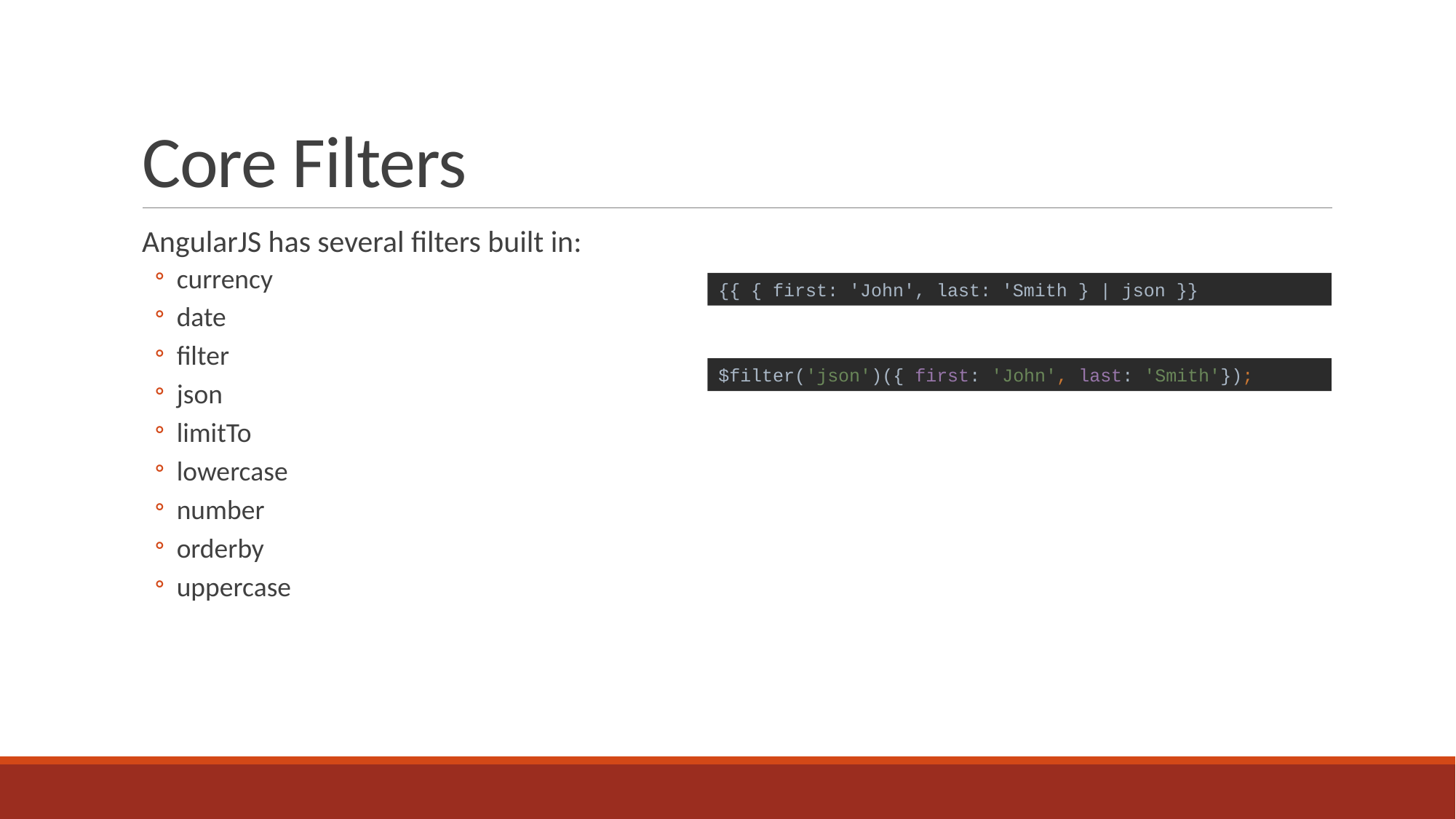

# Core Filters
AngularJS has several filters built in:
currency
date
filter
json
limitTo
lowercase
number
orderby
uppercase

{{ { first: 'John', last: 'Smith } | json }}
$filter('json')({ first: 'John', last: 'Smith'});